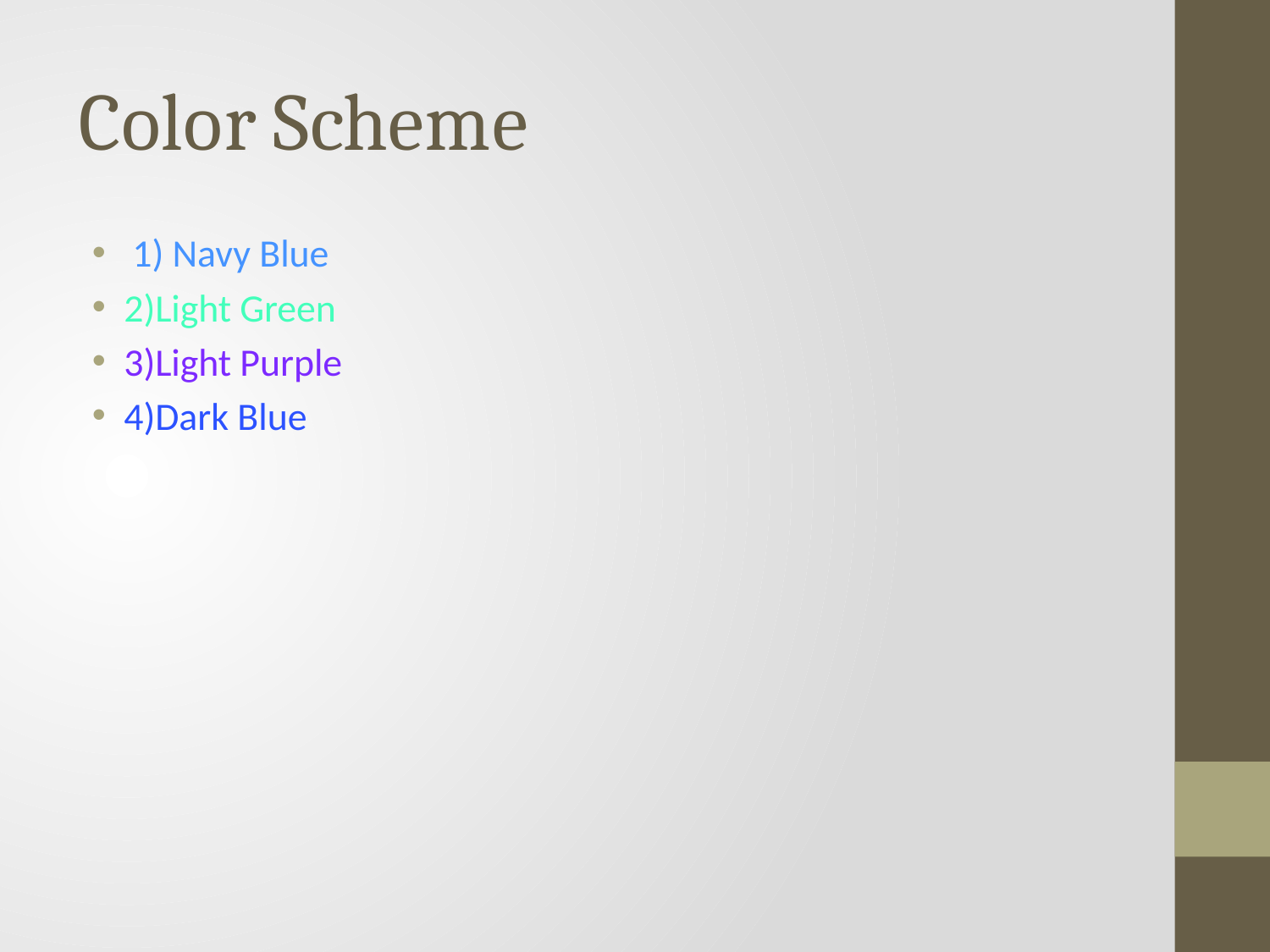

# Color Scheme
 1) Navy Blue
2)Light Green
3)Light Purple
4)Dark Blue